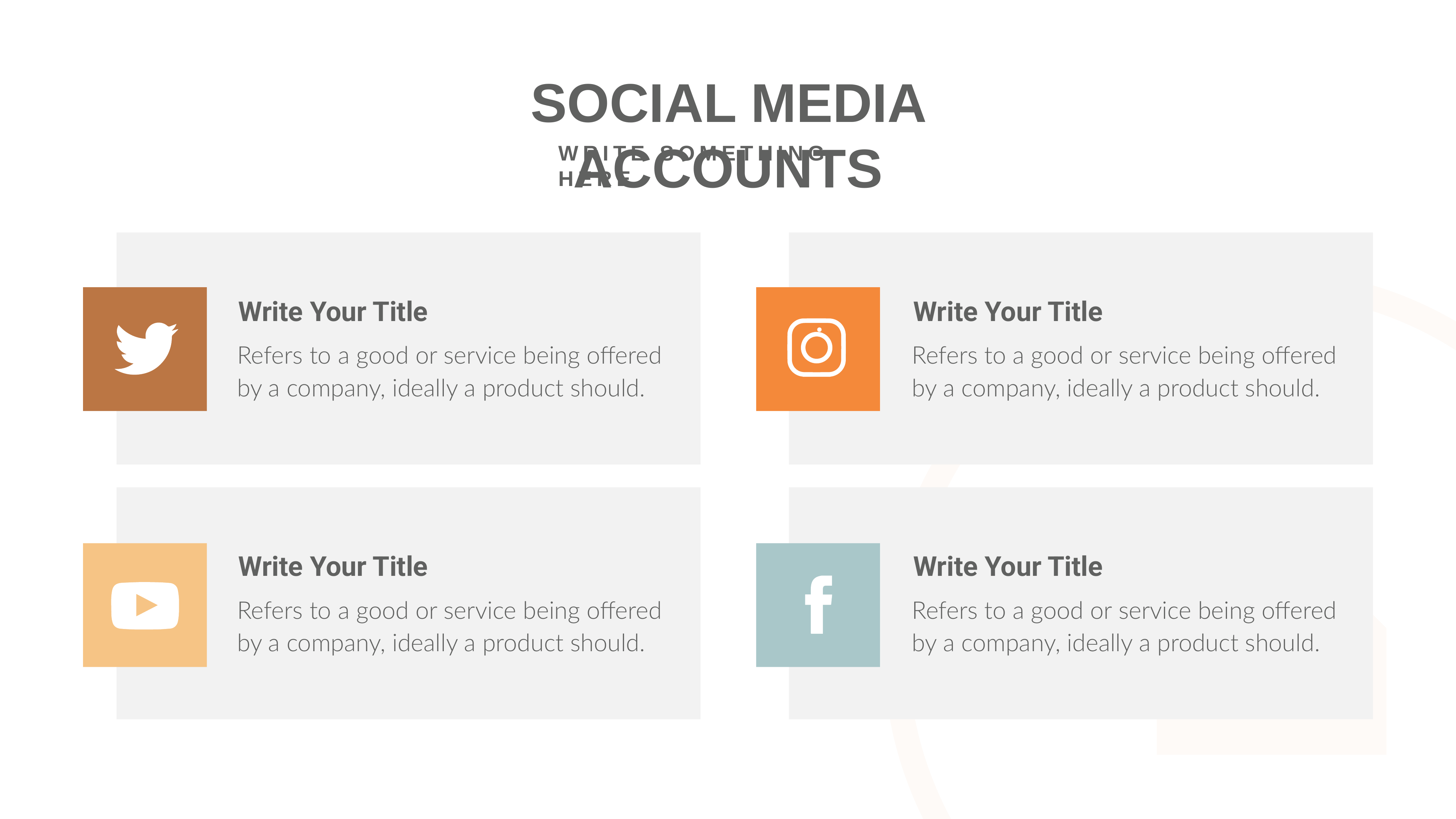

SOCIAL MEDIA ACCOUNTS
WRITE SOMETHING HERE

Write Your Title
Write Your Title

Refers to a good or service being offered by a company, ideally a product should.
Refers to a good or service being offered by a company, ideally a product should.

Write Your Title
Write Your Title

Refers to a good or service being offered by a company, ideally a product should.
Refers to a good or service being offered by a company, ideally a product should.